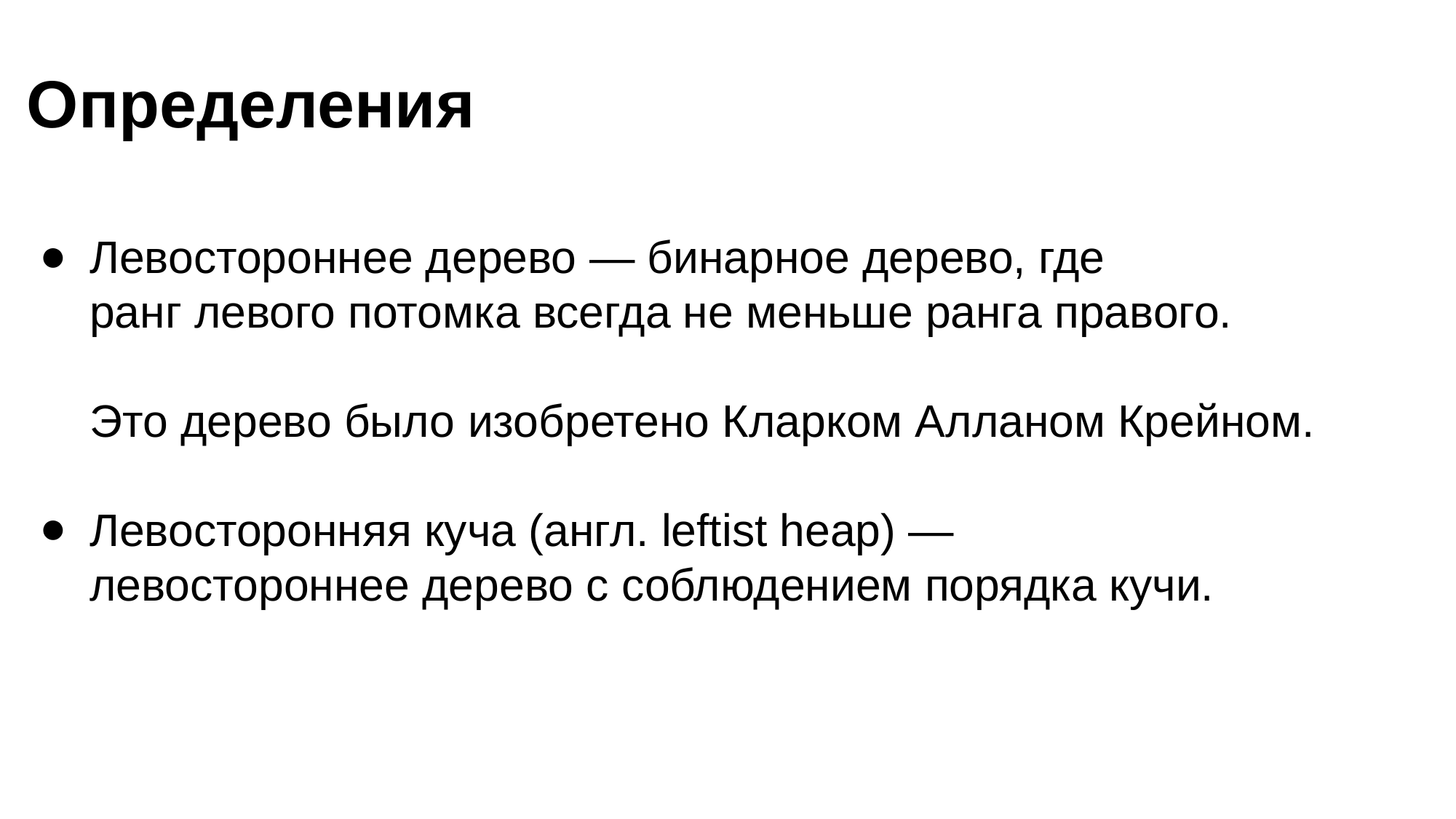

Определения

Левостороннее дерево — бинарное дерево, где
ранг левого потомка всегда не меньше ранга правого.

Это дерево было изобретено Кларком Алланом Крейном.

Левосторонняя куча (англ. leftist heap) —
левостороннее дерево с соблюдением порядка кучи.